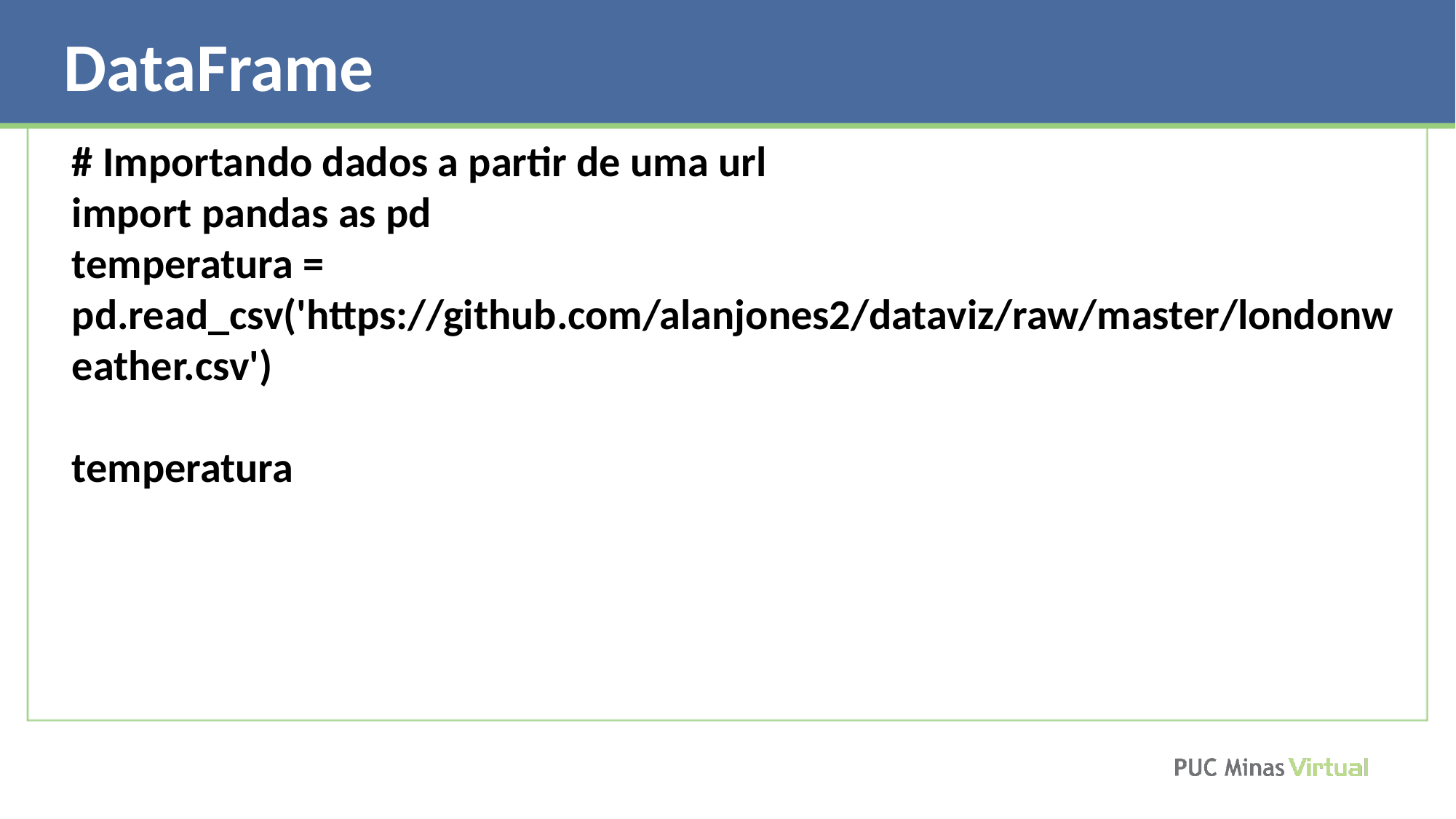

DataFrame
# Importando dados a partir de uma url
import pandas as pd
temperatura = pd.read_csv('https://github.com/alanjones2/dataviz/raw/master/londonweather.csv')

temperatura